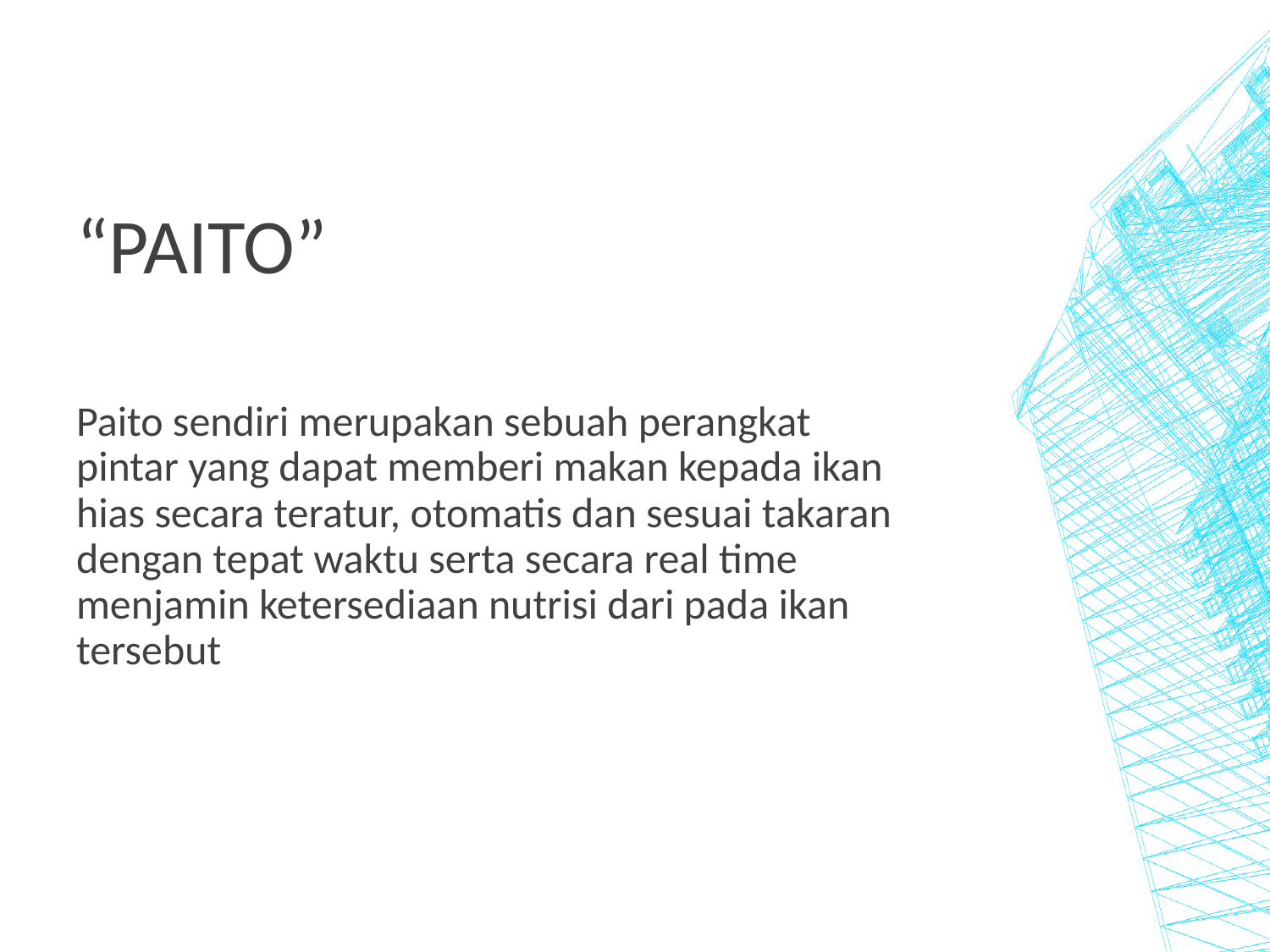

“PAITO”
Paito sendiri merupakan sebuah perangkat pintar yang dapat memberi makan kepada ikan hias secara teratur, otomatis dan sesuai takaran dengan tepat waktu serta secara real time menjamin ketersediaan nutrisi dari pada ikan tersebut